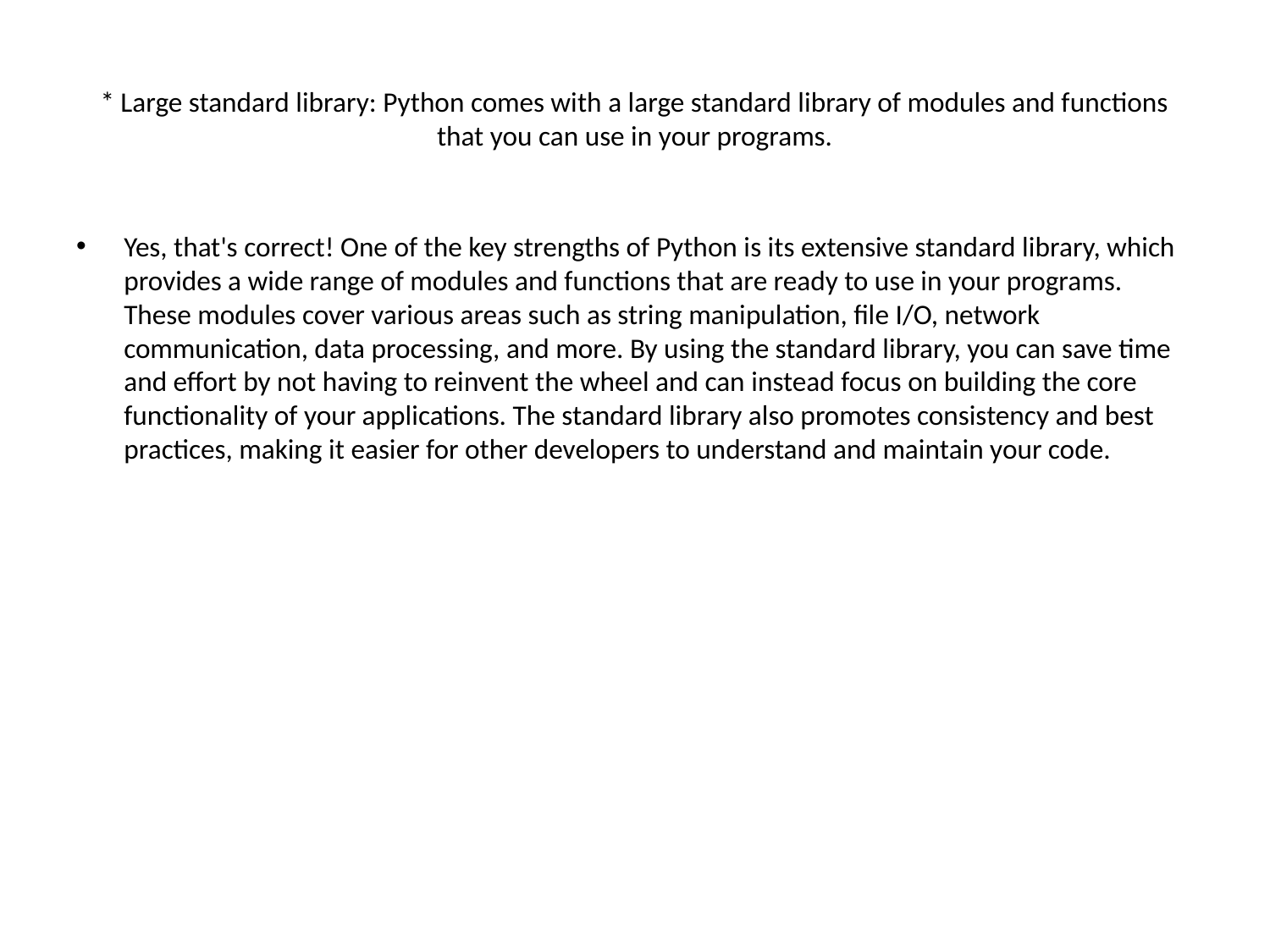

# * Large standard library: Python comes with a large standard library of modules and functions that you can use in your programs.
Yes, that's correct! One of the key strengths of Python is its extensive standard library, which provides a wide range of modules and functions that are ready to use in your programs. These modules cover various areas such as string manipulation, file I/O, network communication, data processing, and more. By using the standard library, you can save time and effort by not having to reinvent the wheel and can instead focus on building the core functionality of your applications. The standard library also promotes consistency and best practices, making it easier for other developers to understand and maintain your code.